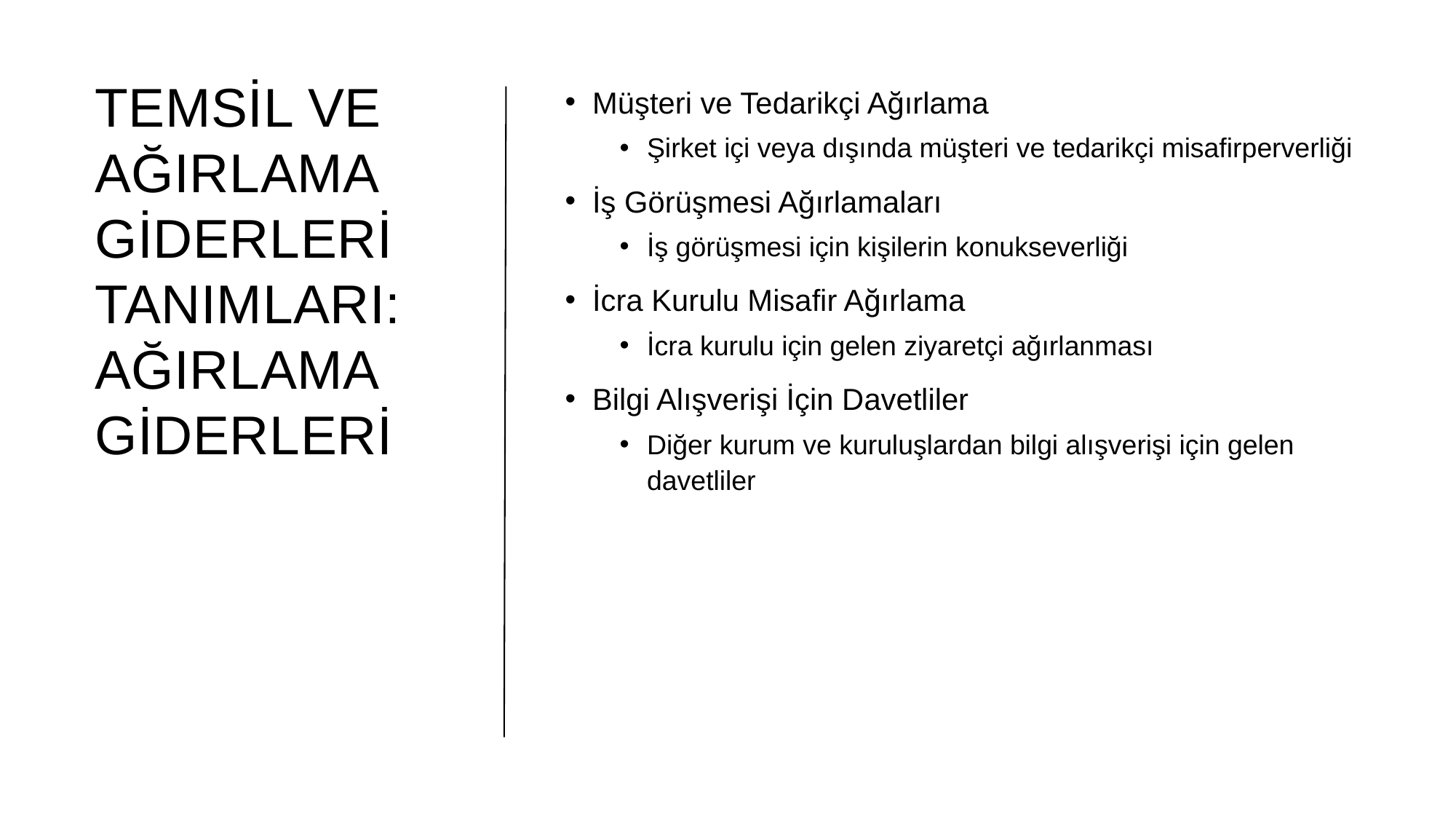

# Temsil ve Ağırlama Giderleri Tanımları: Ağırlama Giderleri
Müşteri ve Tedarikçi Ağırlama
Şirket içi veya dışında müşteri ve tedarikçi misafirperverliği
İş Görüşmesi Ağırlamaları
İş görüşmesi için kişilerin konukseverliği
İcra Kurulu Misafir Ağırlama
İcra kurulu için gelen ziyaretçi ağırlanması
Bilgi Alışverişi İçin Davetliler
Diğer kurum ve kuruluşlardan bilgi alışverişi için gelen davetliler